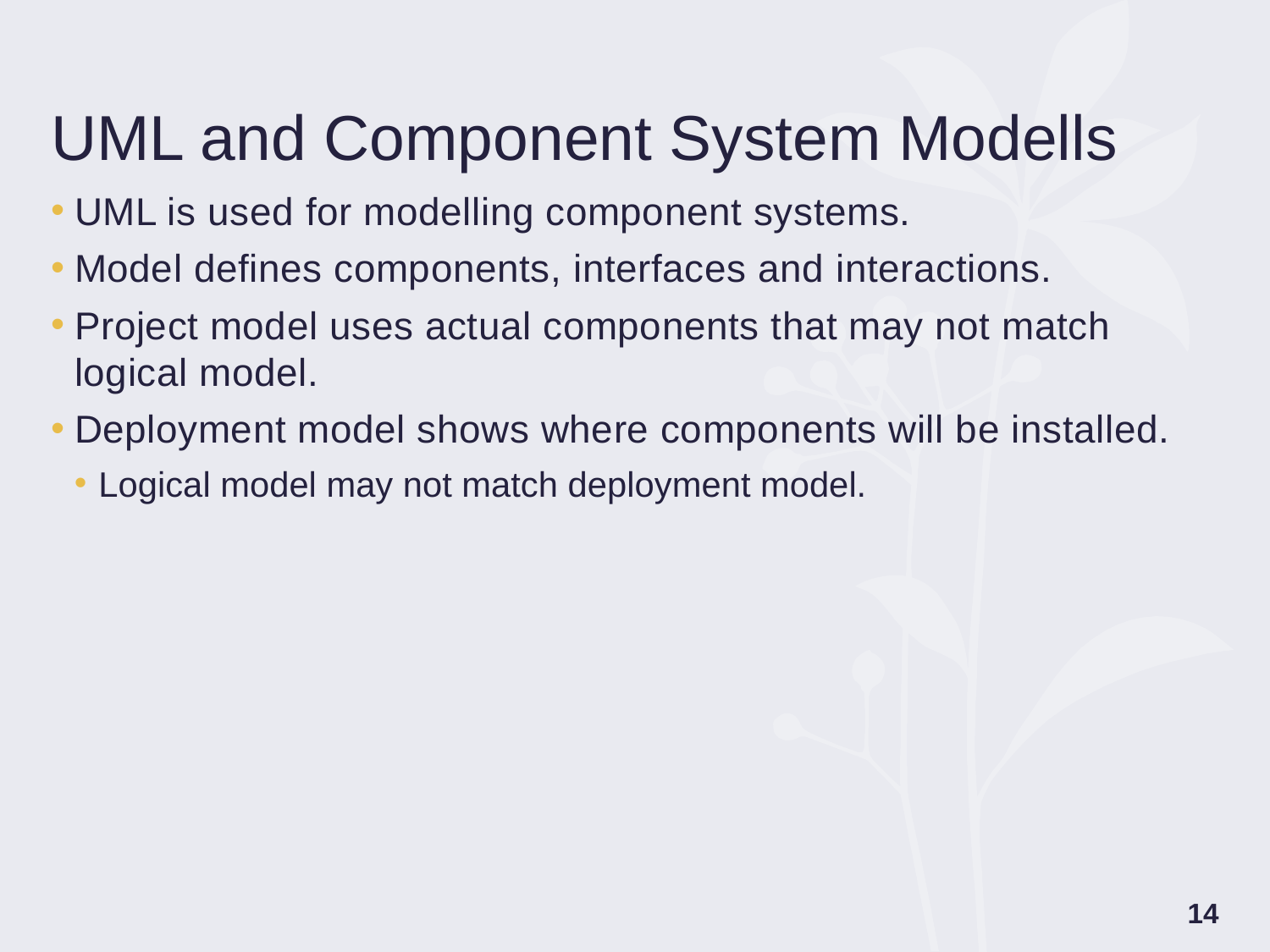

# UML and Component System Modells
UML is used for modelling component systems.
Model defines components, interfaces and interactions.
Project model uses actual components that may not match logical model.
Deployment model shows where components will be installed.
Logical model may not match deployment model.
14